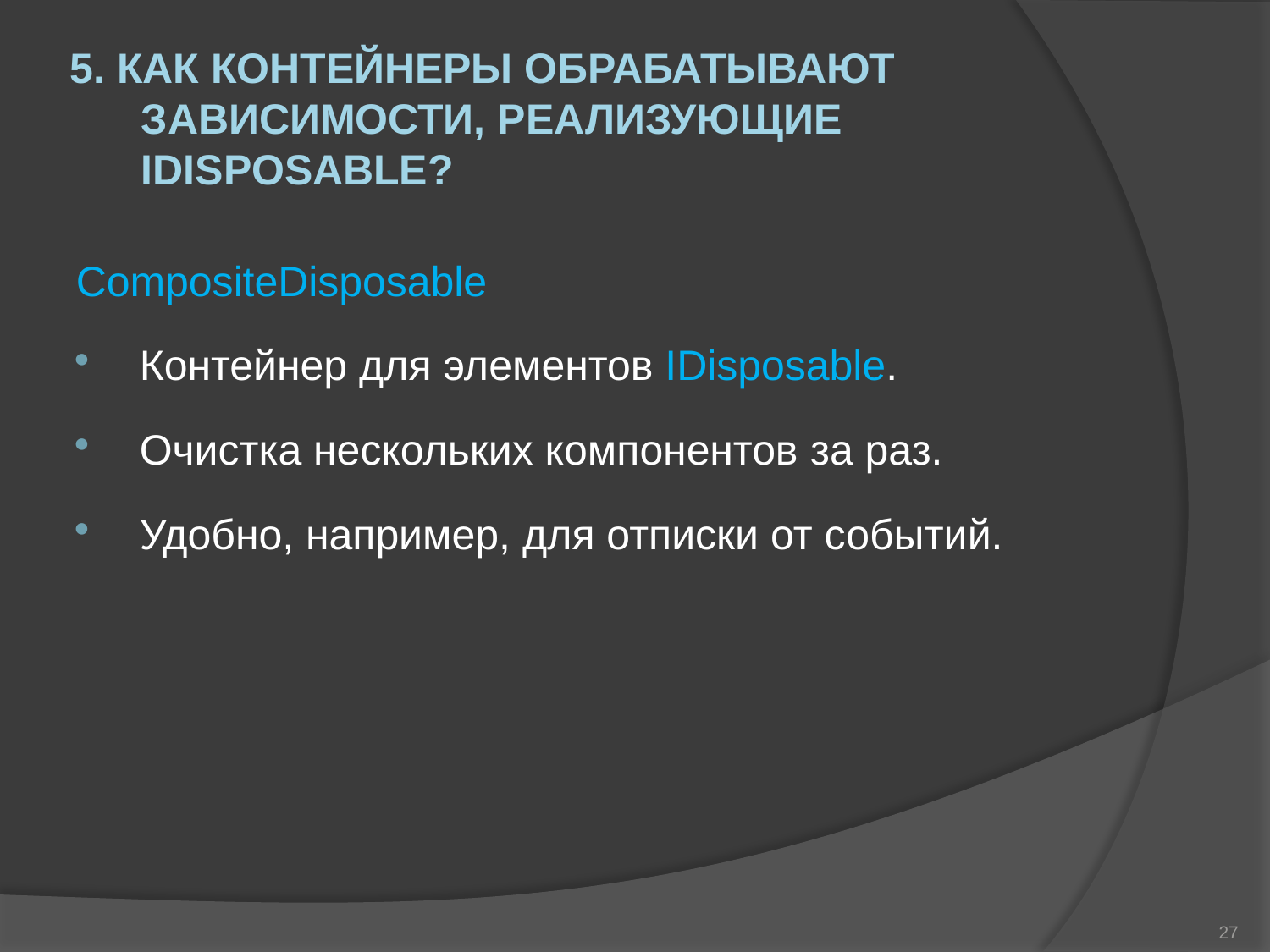

# 5. Как контейнеры обрабатывают зависимости, реализующие IDisposable?
CompositeDisposable
Контейнер для элементов IDisposable.
Очистка нескольких компонентов за раз.
Удобно, например, для отписки от событий.
27